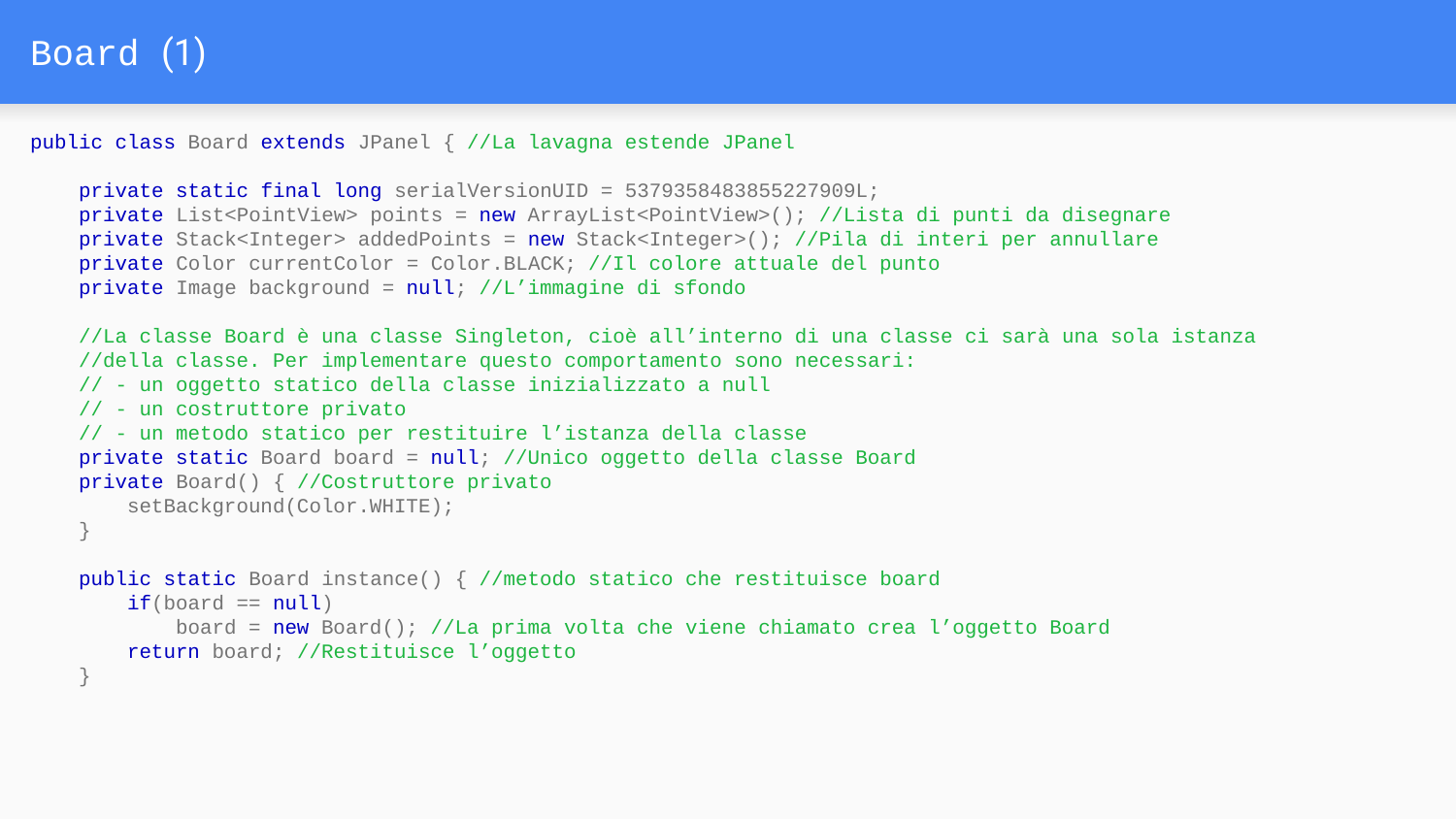

# Board (1)
public class Board extends JPanel { //La lavagna estende JPanel

    private static final long serialVersionUID = 5379358483855227909L;
    private List<PointView> points = new ArrayList<PointView>(); //Lista di punti da disegnare
    private Stack<Integer> addedPoints = new Stack<Integer>(); //Pila di interi per annullare
    private Color currentColor = Color.BLACK; //Il colore attuale del punto
    private Image background = null; //L’immagine di sfondo

    //La classe Board è una classe Singleton, cioè all’interno di una classe ci sarà una sola istanza
    //della classe. Per implementare questo comportamento sono necessari:
    // - un oggetto statico della classe inizializzato a null
    // - un costruttore privato
    // - un metodo statico per restituire l’istanza della classe
    private static Board board = null; //Unico oggetto della classe Board
    private Board() { //Costruttore privato
        setBackground(Color.WHITE);
    }

    public static Board instance() { //metodo statico che restituisce board
        if(board == null)
            board = new Board(); //La prima volta che viene chiamato crea l’oggetto Board
        return board; //Restituisce l’oggetto
    }